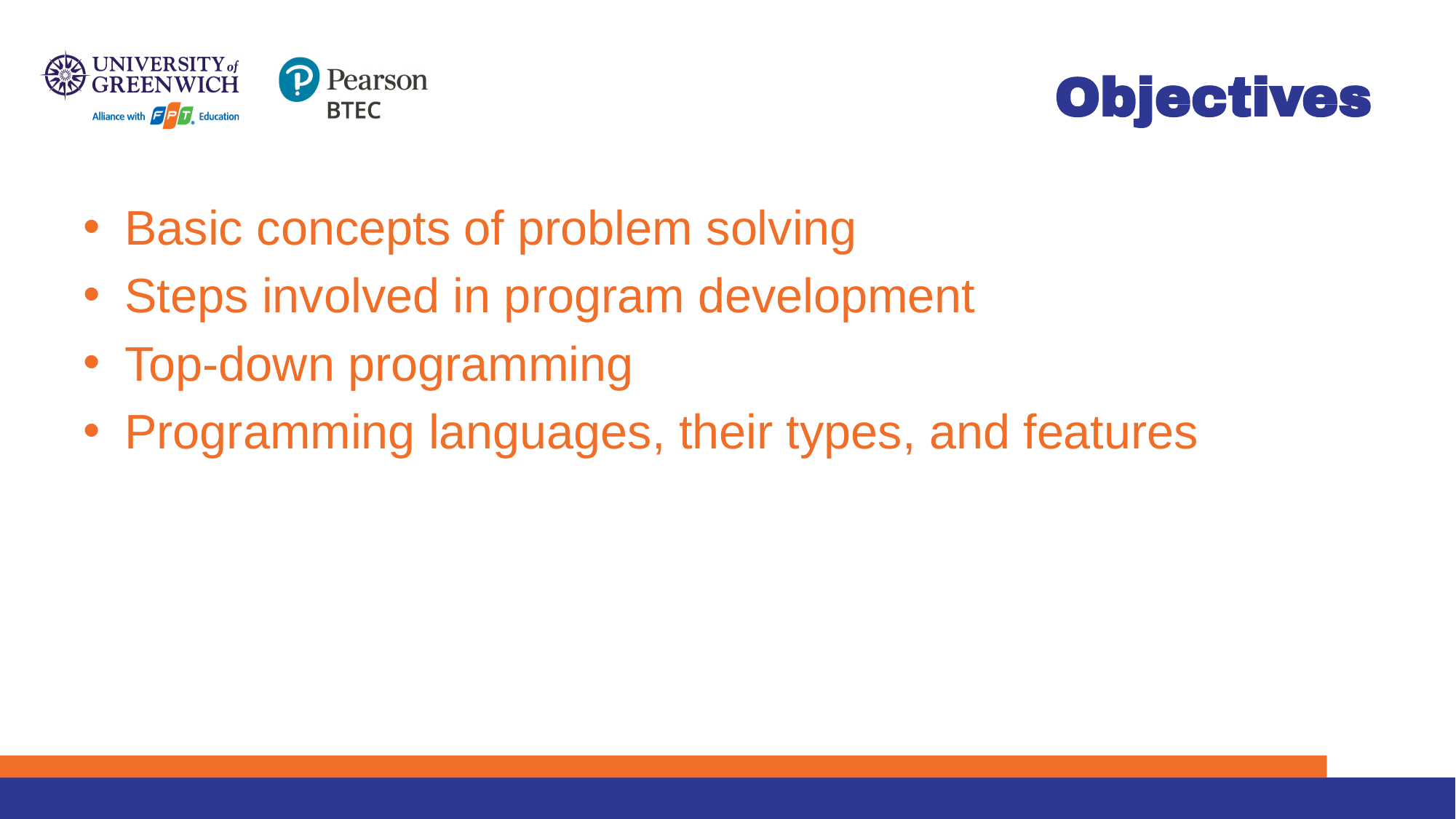

# Objectives
Basic concepts of problem solving
Steps involved in program development
Top-down programming
Programming languages, their types, and features